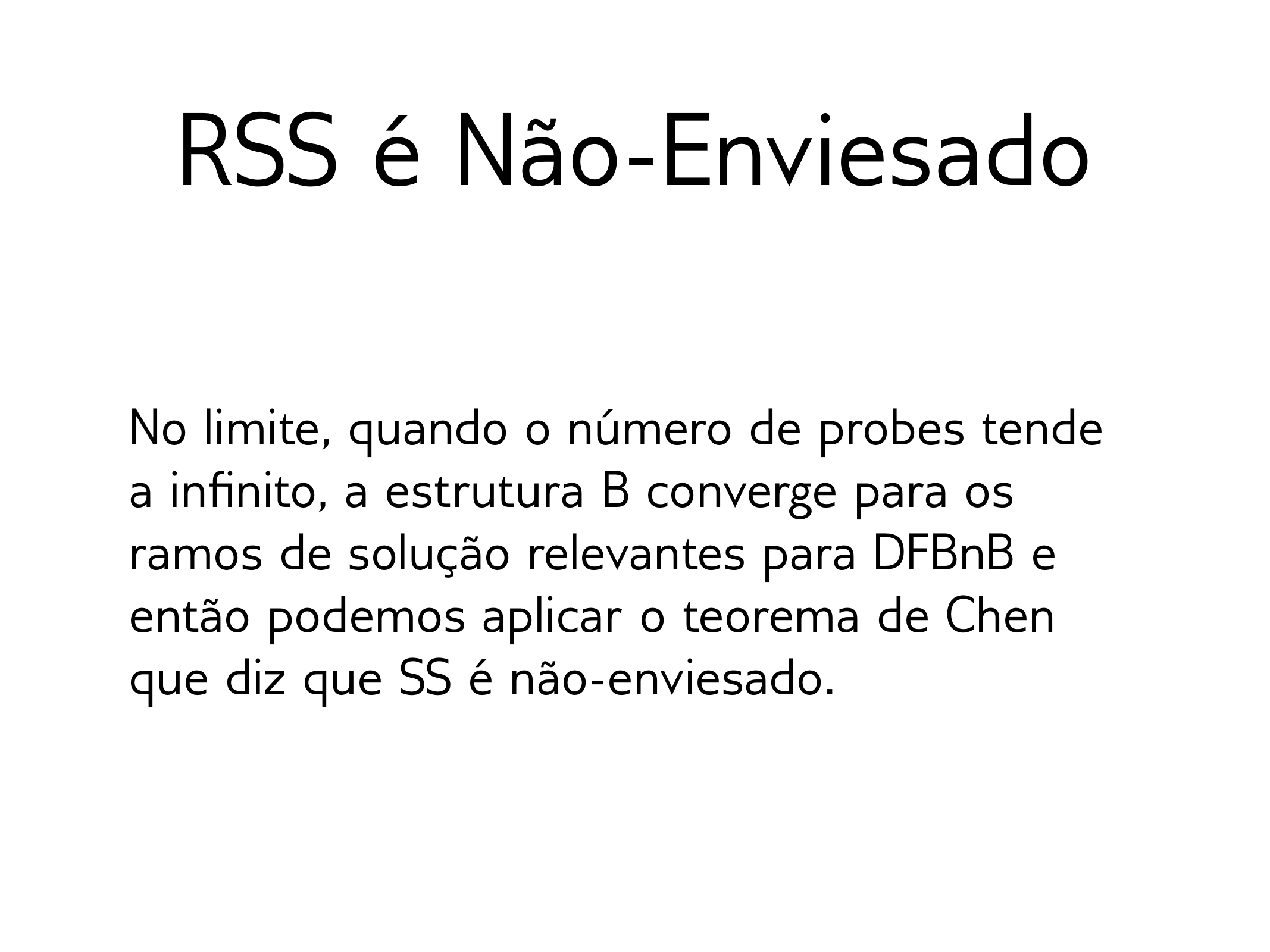

# RSS é Não-Enviesado
No limite, quando o número de probes tende a infinito, a estrutura B converge para os ramos de solução relevantes para DFBnB e então podemos aplicar o teorema de Chen que diz que SS é não-enviesado.